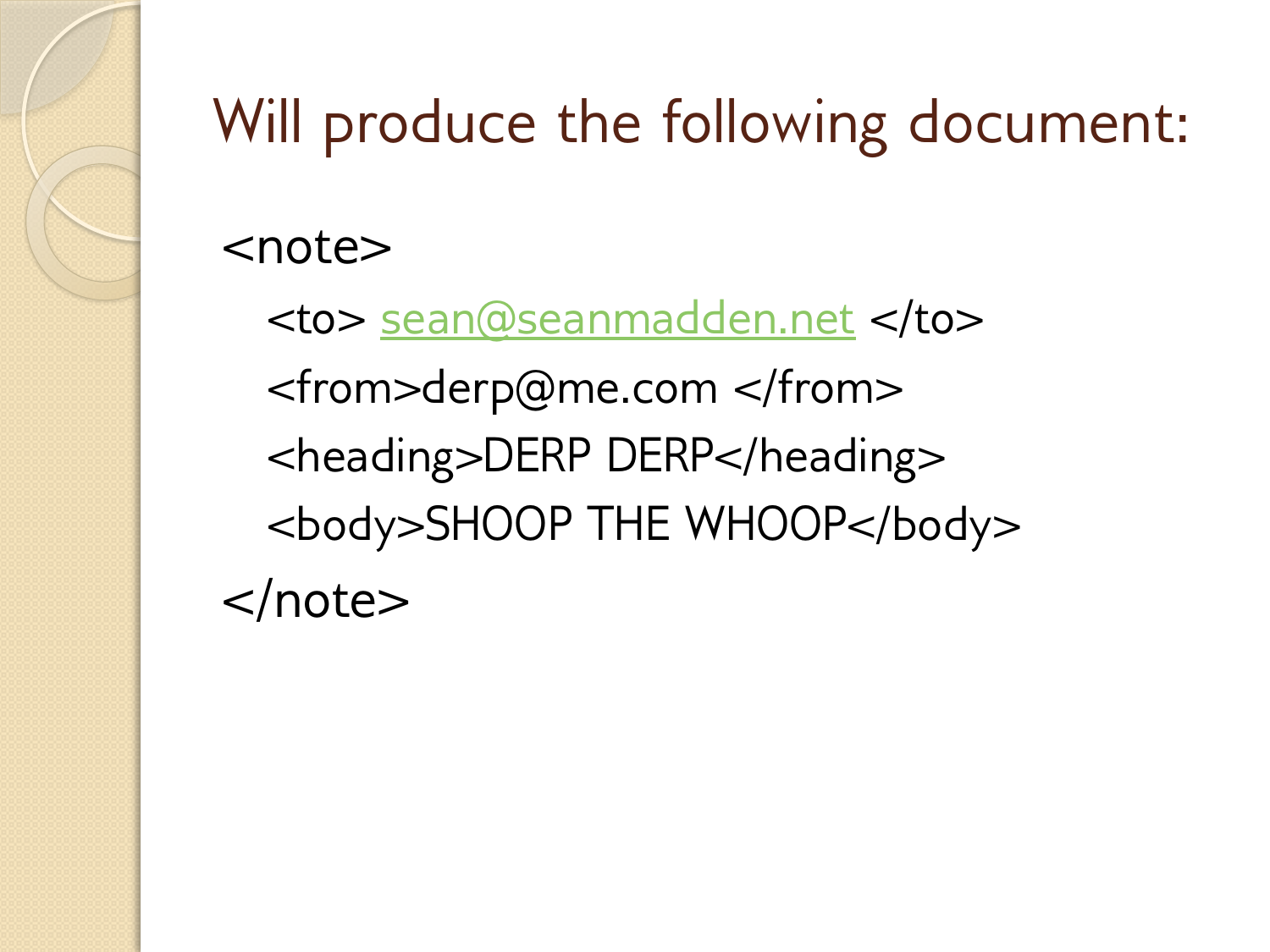

# Will produce the following document:
<note>
<to> sean@seanmadden.net </to>
<from>derp@me.com </from>
<heading>DERP DERP</heading>
<body>SHOOP THE WHOOP</body>
</note>